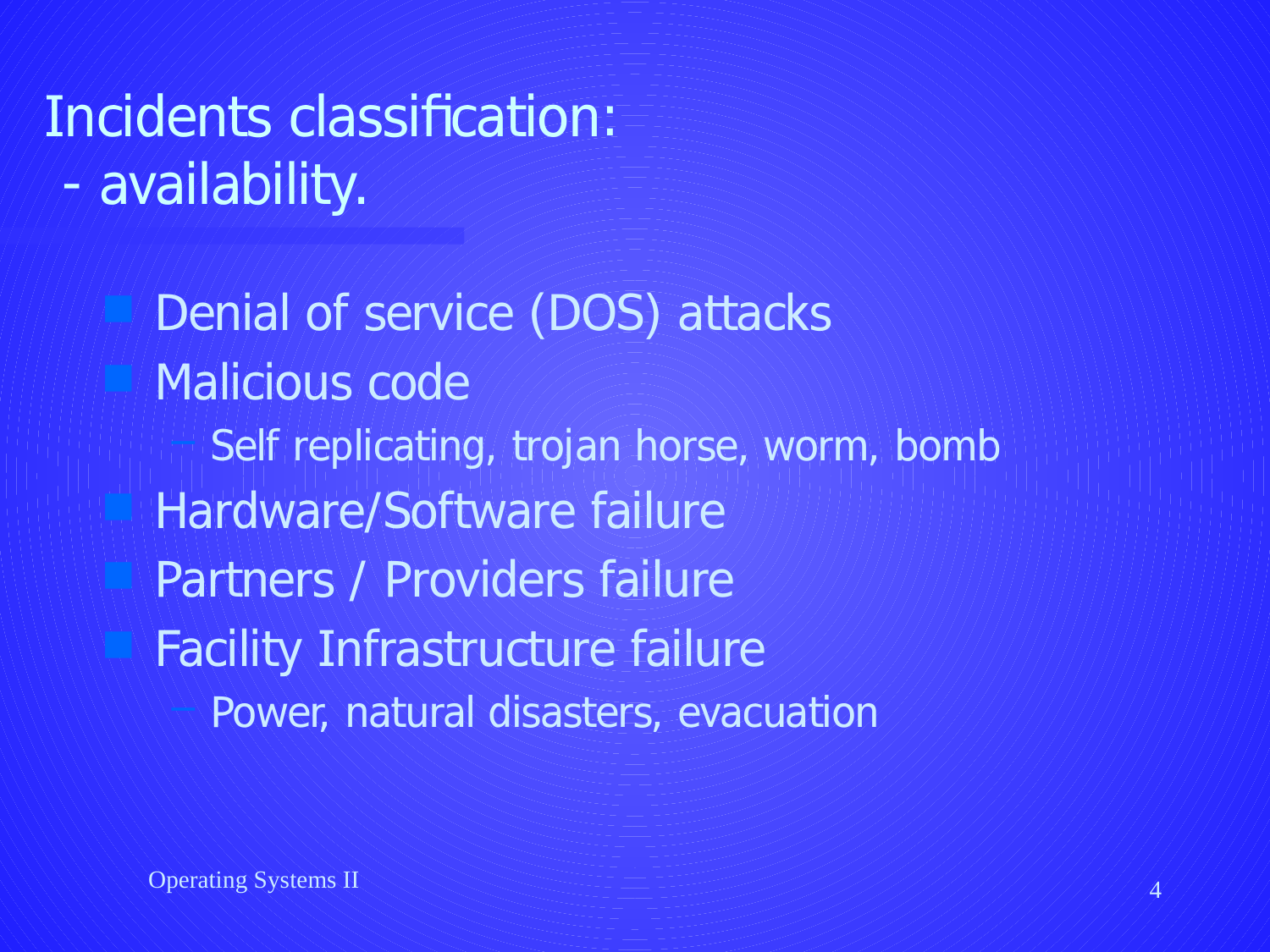

# Incidents classification: - availability.
Denial of service (DOS) attacks
Malicious code
Self replicating, trojan horse, worm, bomb
Hardware/Software failure
Partners / Providers failure
Facility Infrastructure failure
Power, natural disasters, evacuation
Operating Systems II
4